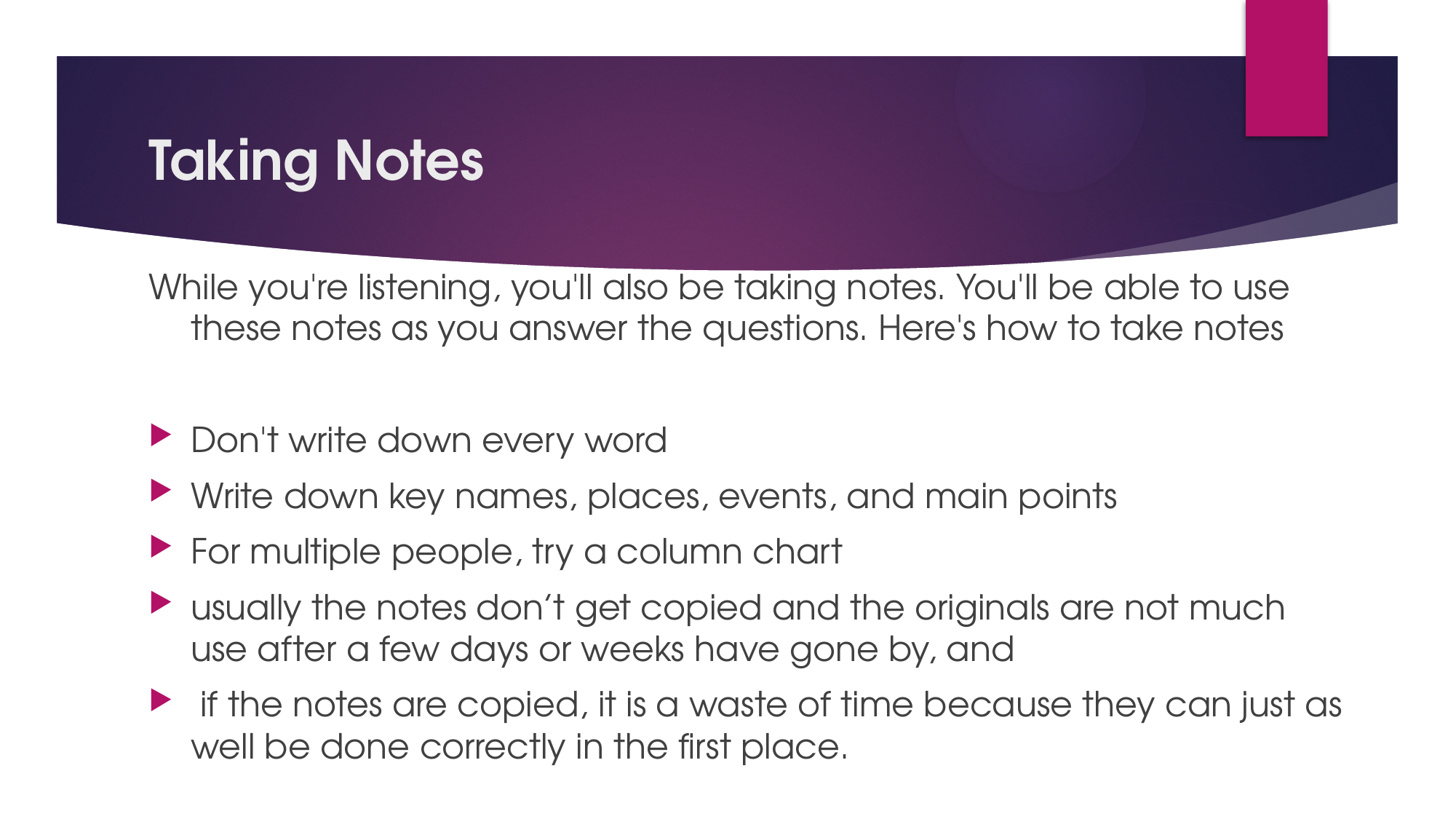

# Taking Notes
While you're listening, you'll also be taking notes. You'll be able to use these notes as you answer the questions. Here's how to take notes

Don't write down every word
Write down key names, places, events, and main points
For multiple people, try a column chart
usually the notes don’t get copied and the originals are not much use after a few days or weeks have gone by, and
 if the notes are copied, it is a waste of time because they can just as well be done correctly in the first place.